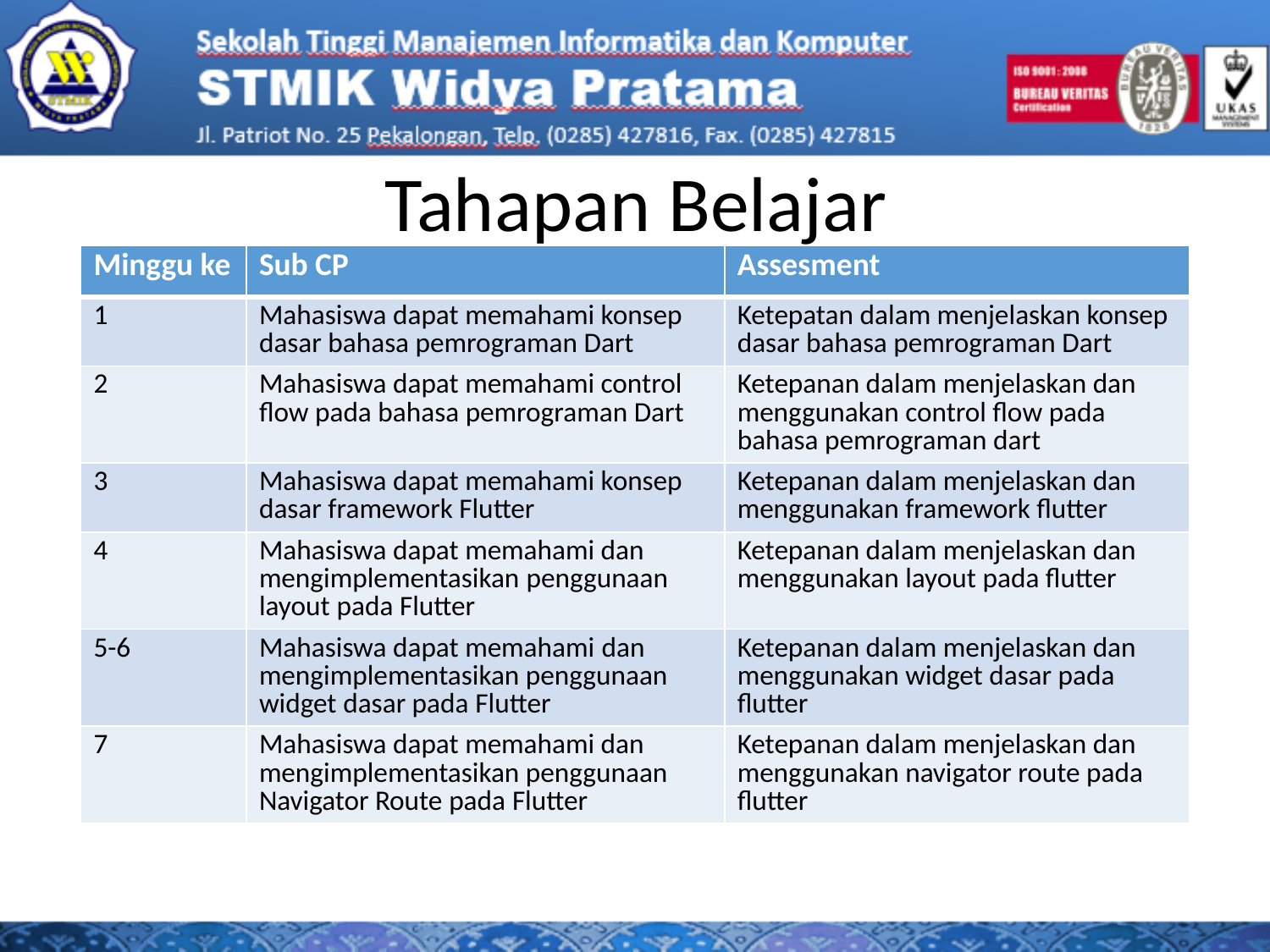

# Tahapan Belajar
| Minggu ke | Sub CP | Assesment |
| --- | --- | --- |
| 1 | Mahasiswa dapat memahami konsep dasar bahasa pemrograman Dart | Ketepatan dalam menjelaskan konsep dasar bahasa pemrograman Dart |
| 2 | Mahasiswa dapat memahami control flow pada bahasa pemrograman Dart | Ketepanan dalam menjelaskan dan menggunakan control flow pada bahasa pemrograman dart |
| 3 | Mahasiswa dapat memahami konsep dasar framework Flutter | Ketepanan dalam menjelaskan dan menggunakan framework flutter |
| 4 | Mahasiswa dapat memahami dan mengimplementasikan penggunaan layout pada Flutter | Ketepanan dalam menjelaskan dan menggunakan layout pada flutter |
| 5-6 | Mahasiswa dapat memahami dan mengimplementasikan penggunaan widget dasar pada Flutter | Ketepanan dalam menjelaskan dan menggunakan widget dasar pada flutter |
| 7 | Mahasiswa dapat memahami dan mengimplementasikan penggunaan Navigator Route pada Flutter | Ketepanan dalam menjelaskan dan menggunakan navigator route pada flutter |